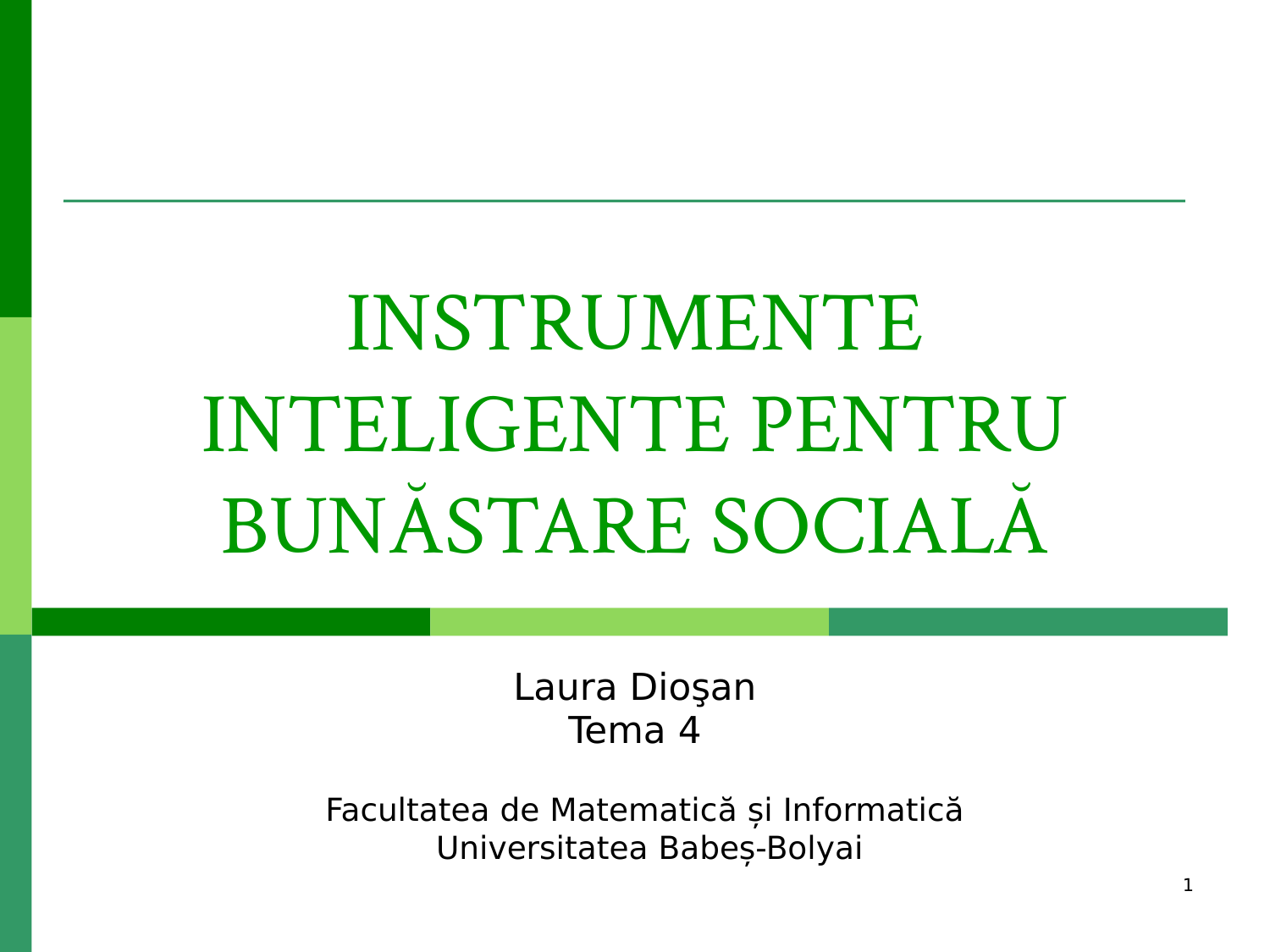

# INSTRUMENTE INTELIGENTE PENTRU BUNĂSTARE SOCIALĂ
Laura Dioşan
Tema 4
Facultatea de Matematică și Informatică
Universitatea Babeș-Bolyai
1